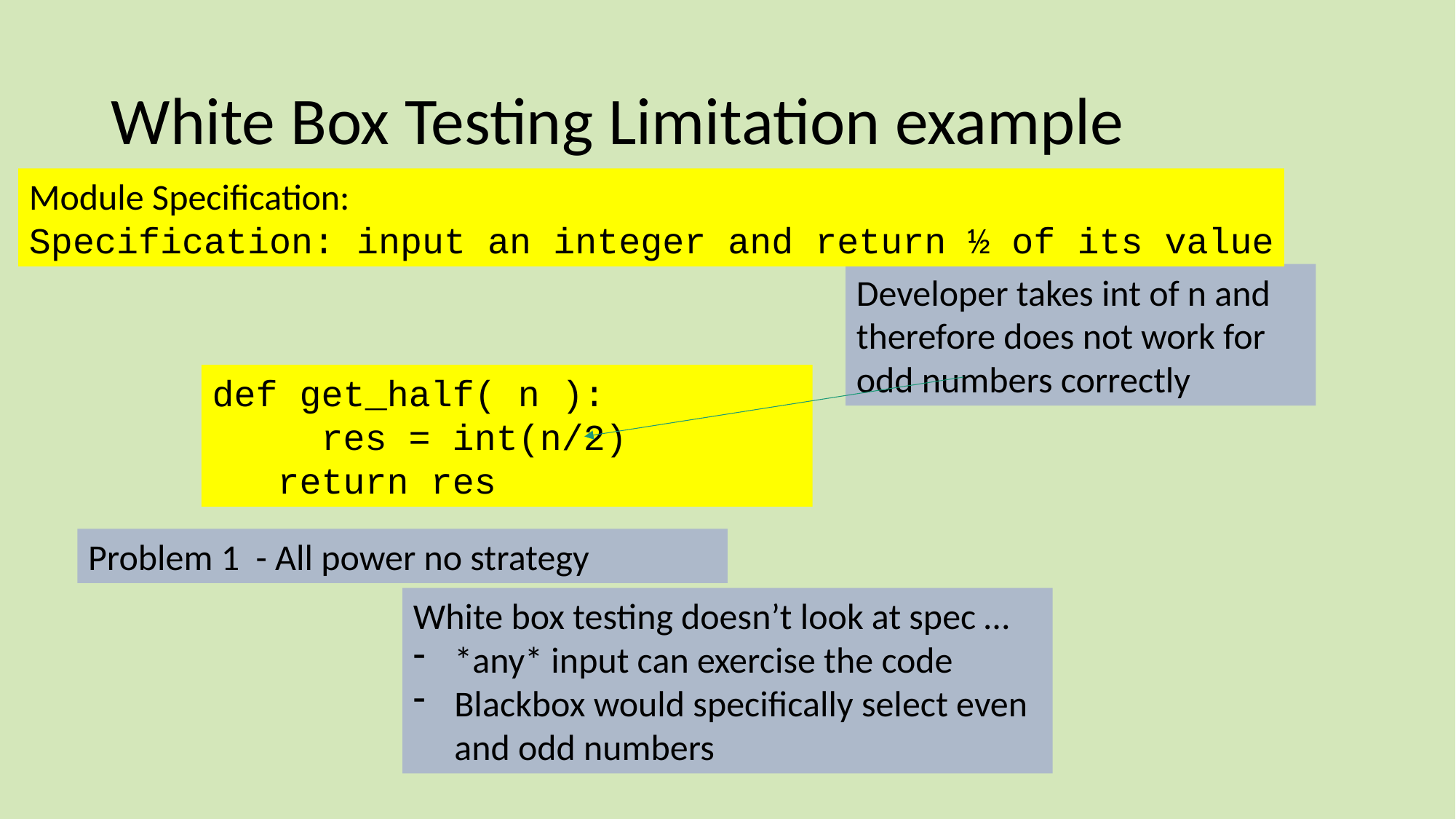

# White Box Testing Limitation example
Module Specification:
Specification: input an integer and return ½ of its value
Developer takes int of n and therefore does not work for odd numbers correctly
def get_half( n ):
	res = int(n/2)
   return res
Problem 1  - All power no strategy
White box testing doesn’t look at spec …
*any* input can exercise the code
Blackbox would specifically select even and odd numbers